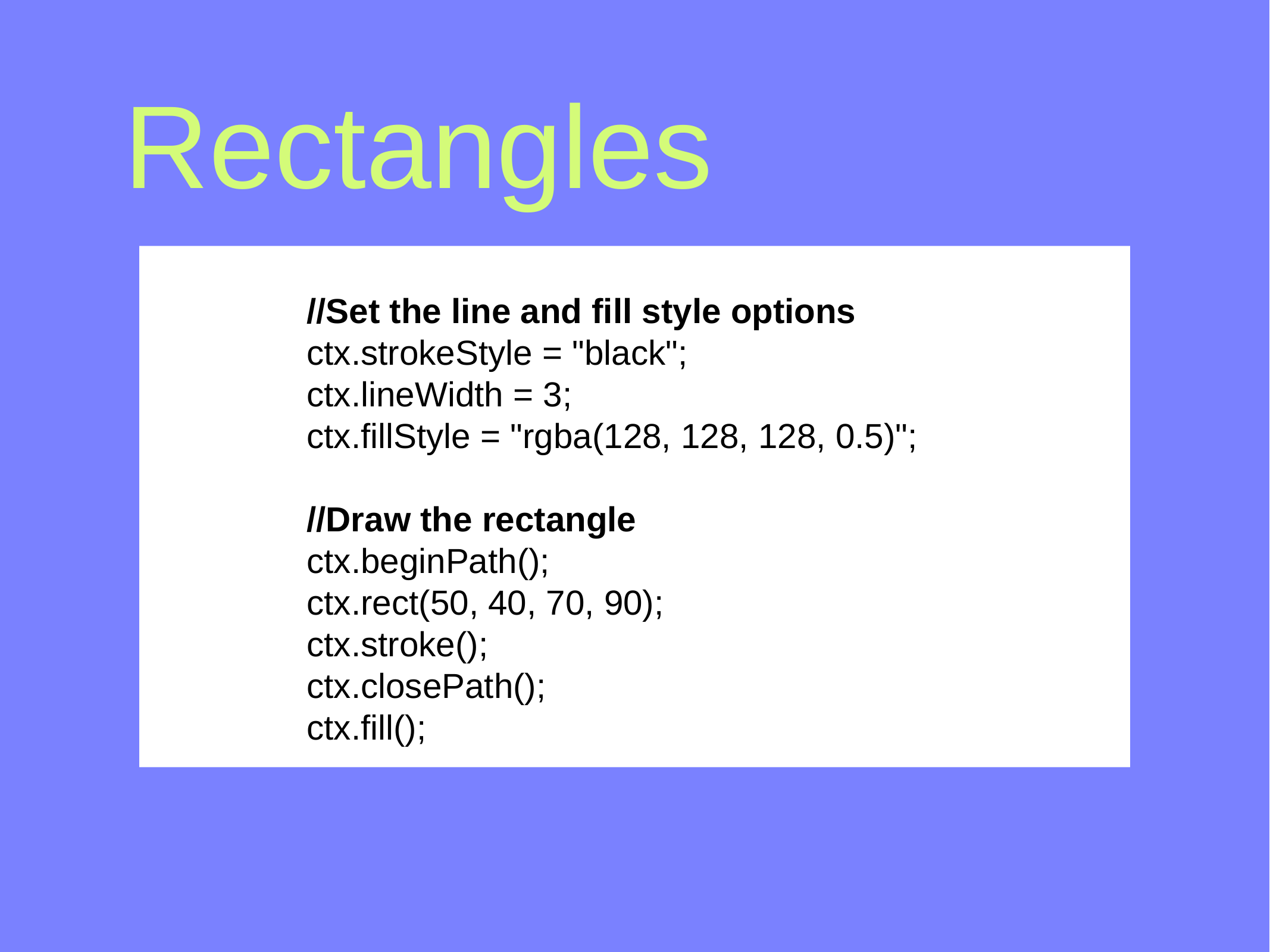

# Rectangles
//Set the line and fill style options
ctx.strokeStyle = "black";
ctx.lineWidth = 3;
ctx.fillStyle = "rgba(128, 128, 128, 0.5)";

//Draw the rectangle
ctx.beginPath();
ctx.rect(50, 40, 70, 90);
ctx.stroke();
ctx.closePath();
ctx.fill();